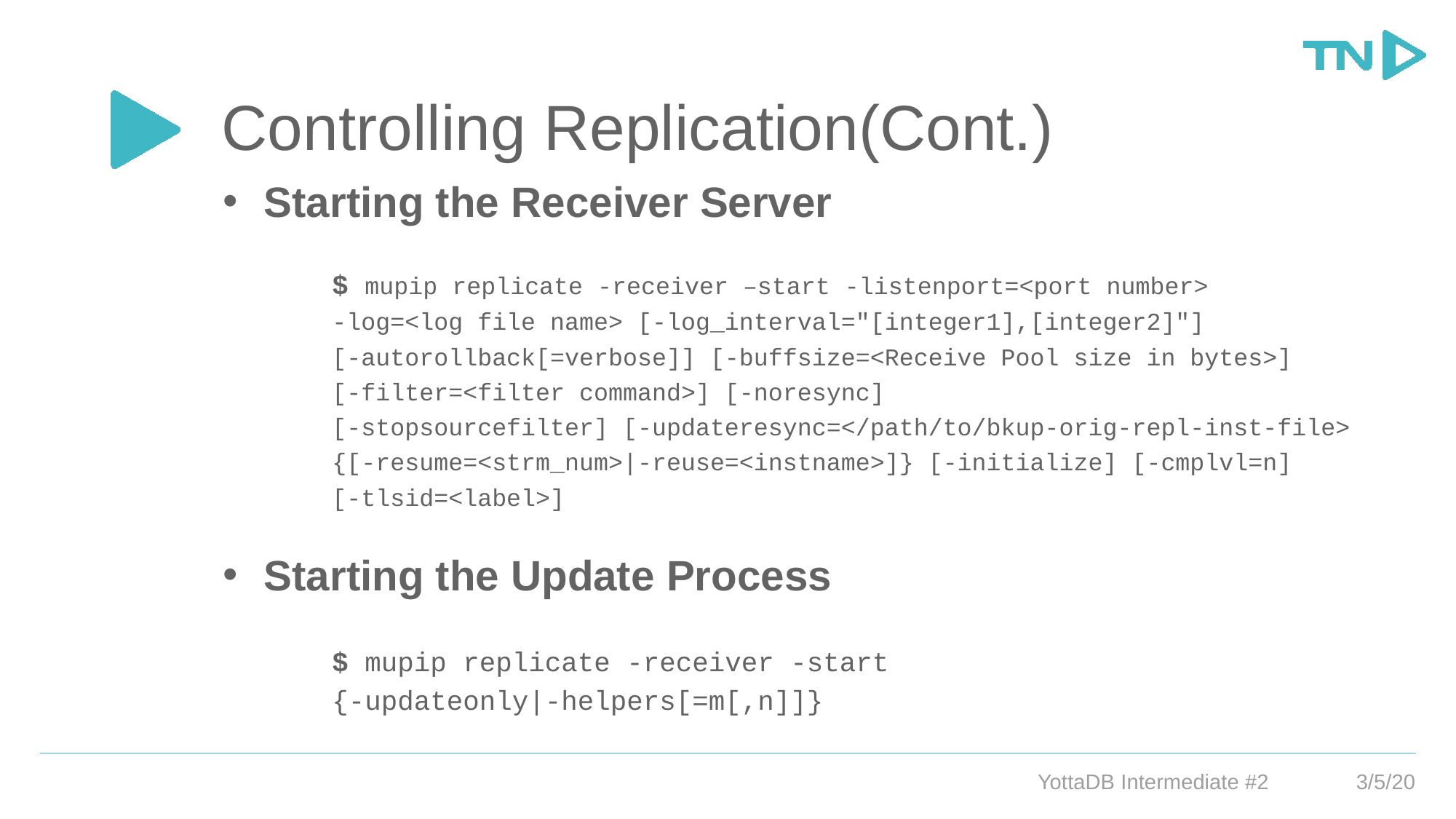

# Controlling Replication(Cont.)
Starting the Receiver Server

	$ mupip replicate -receiver –start -listenport=<port number>
	-log=<log file name> [-log_interval="[integer1],[integer2]"]
	[-autorollback[=verbose]] [-buffsize=<Receive Pool size in bytes>]
	[-filter=<filter command>] [-noresync]
	[-stopsourcefilter] [-updateresync=</path/to/bkup-orig-repl-inst-file>
	{[-resume=<strm_num>|-reuse=<instname>]} [-initialize] [-cmplvl=n]
	[-tlsid=<label>]

Starting the Update Process

	$ mupip replicate -receiver -start
	{-updateonly|-helpers[=m[,n]]}
YottaDB Intermediate #2
3/5/20